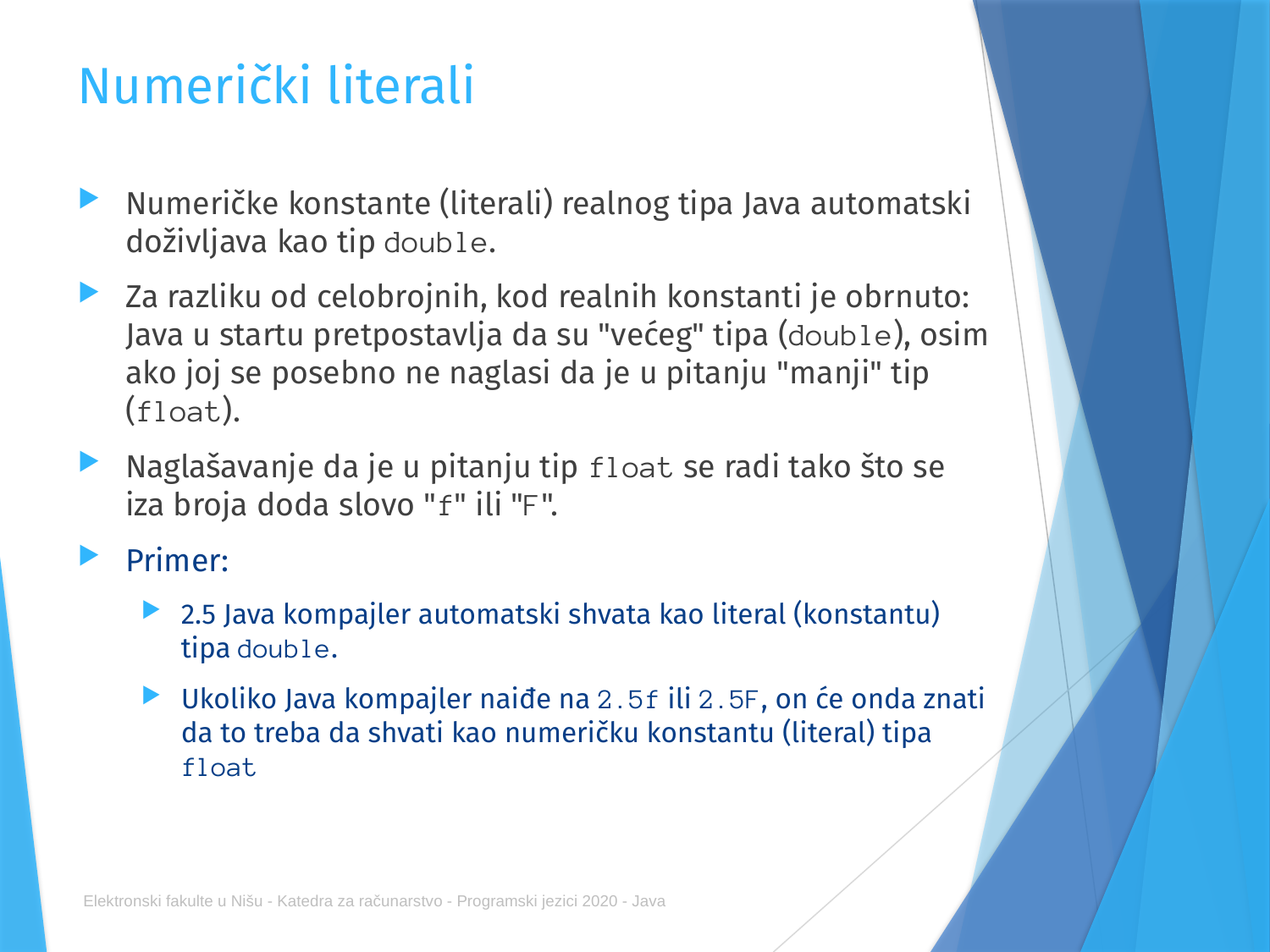

# Numerički literali
Numeričke konstante (literali) realnog tipa Java automatski doživljava kao tip double.
Za razliku od celobrojnih, kod realnih konstanti je obrnuto: Java u startu pretpostavlja da su "većeg" tipa (double), osim ako joj se posebno ne naglasi da je u pitanju "manji" tip (float).
Naglašavanje da je u pitanju tip float se radi tako što se iza broja doda slovo "f" ili "F".
Primer:
2.5 Java kompajler automatski shvata kao literal (konstantu) tipa double.
Ukoliko Java kompajler naiđe na 2.5f ili 2.5F, on će onda znati da to treba da shvati kao numeričku konstantu (literal) tipa float
Elektronski fakulte u Nišu - Katedra za računarstvo - Programski jezici 2020 - Java